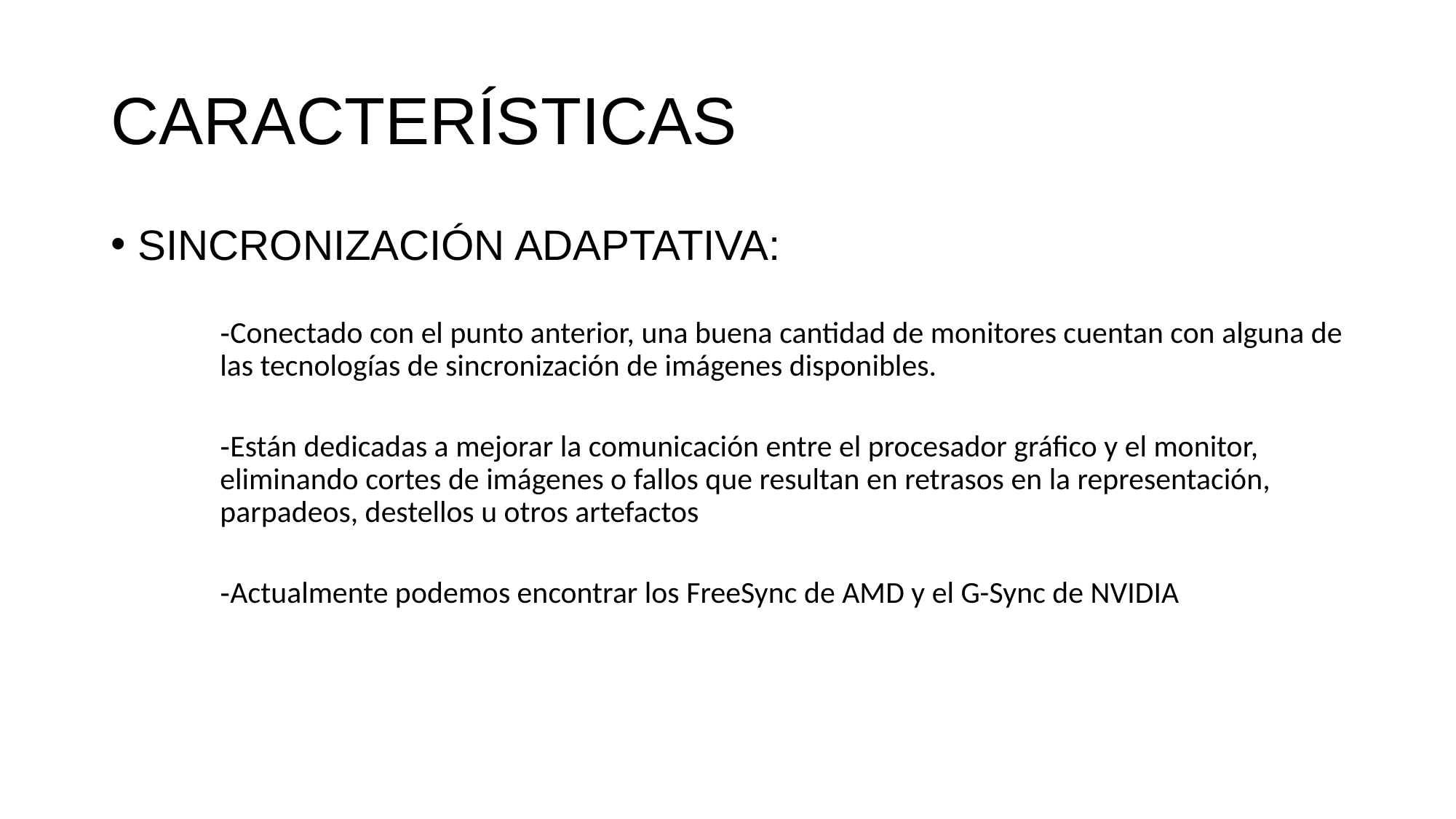

# CARACTERÍSTICAS
SINCRONIZACIÓN ADAPTATIVA:

-Conectado con el punto anterior, una buena cantidad de monitores cuentan con alguna de las tecnologías de sincronización de imágenes disponibles.

-Están dedicadas a mejorar la comunicación entre el procesador gráfico y el monitor, eliminando cortes de imágenes o fallos que resultan en retrasos en la representación, parpadeos, destellos u otros artefactos

-Actualmente podemos encontrar los FreeSync de AMD y el G-Sync de NVIDIA